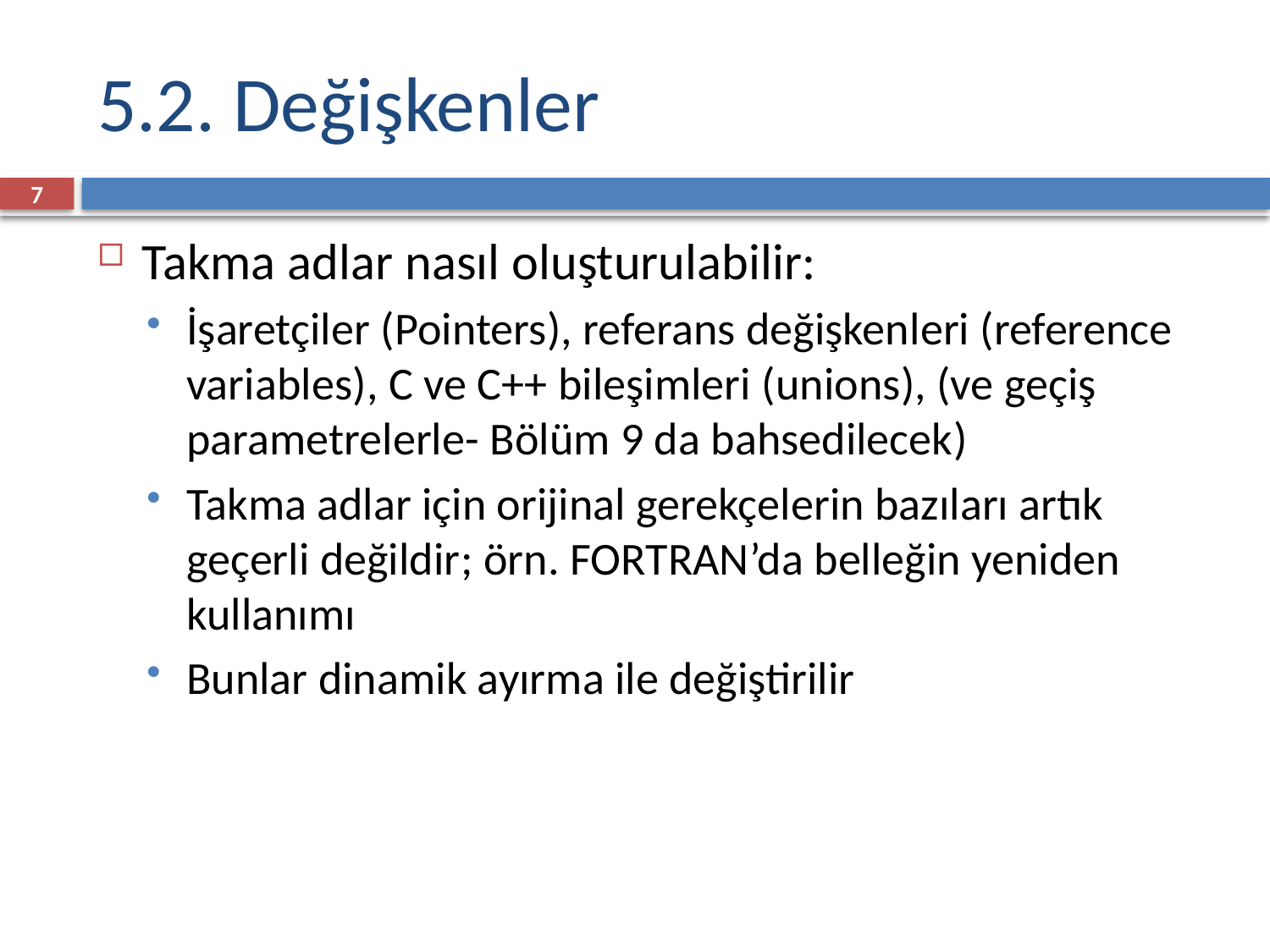

# 5.2. Değişkenler
7
Takma adlar nasıl oluşturulabilir:
İşaretçiler (Pointers), referans değişkenleri (reference variables), C ve C++ bileşimleri (unions), (ve geçiş parametrelerle- Bölüm 9 da bahsedilecek)
Takma adlar için orijinal gerekçelerin bazıları artık geçerli değildir; örn. FORTRAN’da belleğin yeniden kullanımı
Bunlar dinamik ayırma ile değiştirilir